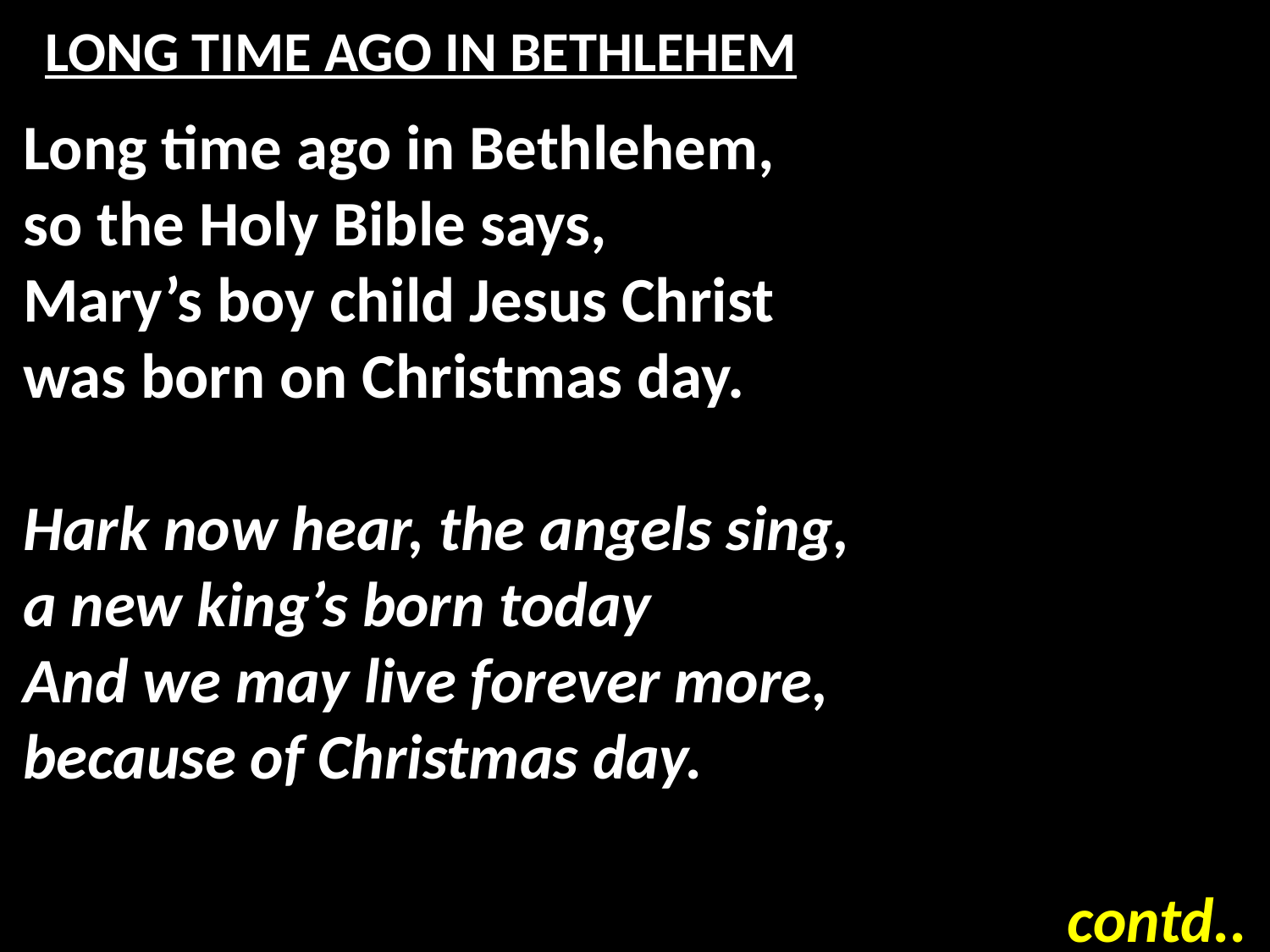

# LONG TIME AGO IN BETHLEHEM
Long time ago in Bethlehem,
so the Holy Bible says,
Mary’s boy child Jesus Christ
was born on Christmas day.

Hark now hear, the angels sing,
a new king’s born today
And we may live forever more,
because of Christmas day.
contd..